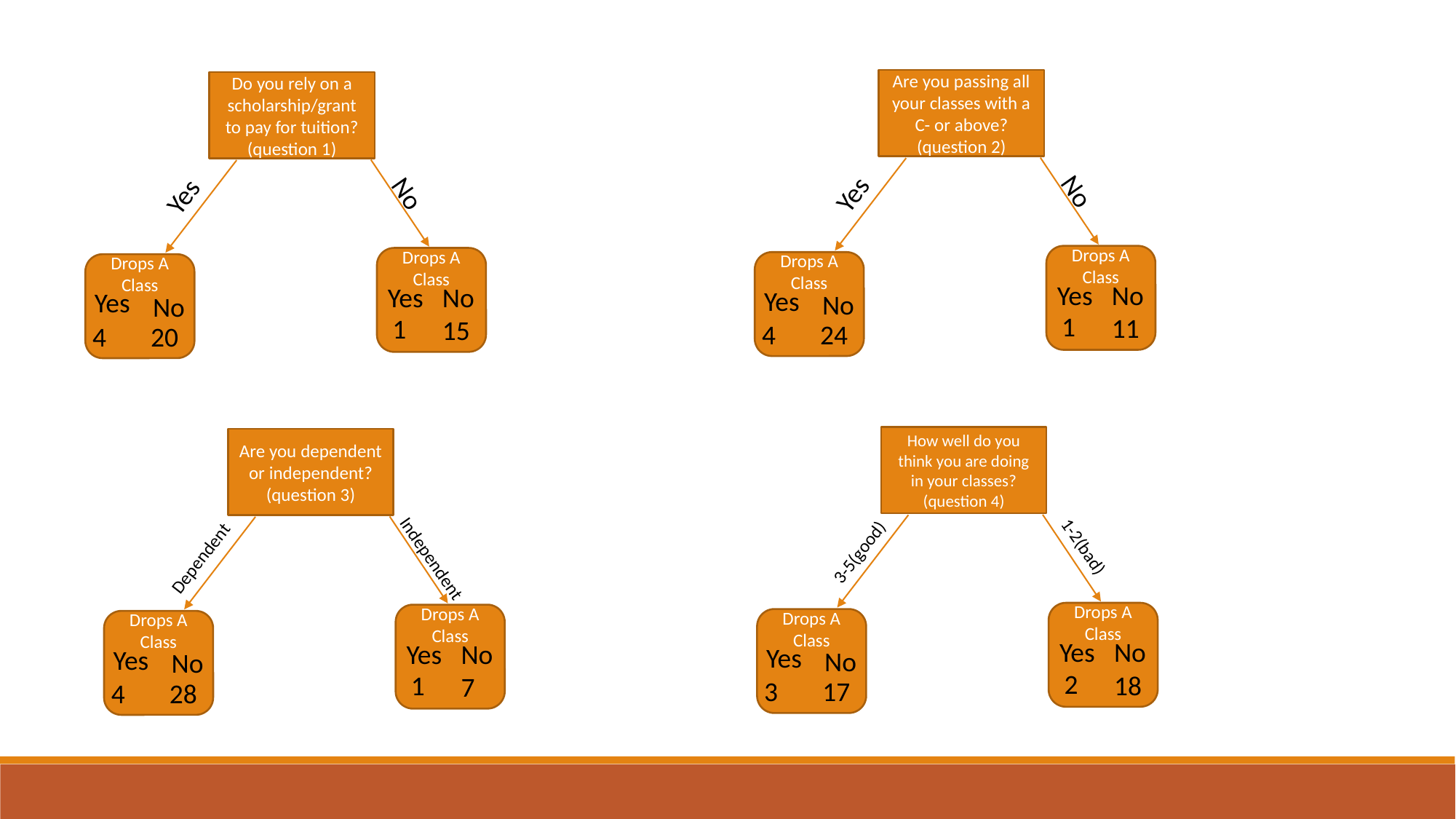

Are you passing all your classes with a C- or above?
(question 2)
Do you rely on a scholarship/grant to pay for tuition? (question 1)
Yes
No
Yes
No
Drops A Class

Drops A Class

Drops A Class

Drops A Class

Yes
No
Yes
No
Yes
Yes
No
No
1
11
1
15
4
24
4
20
How well do you think you are doing in your classes?
(question 4)
Are you dependent or independent?
(question 3)
3-5(good)
1-2(bad)
Dependent
Independent
Drops A Class

Drops A Class

Drops A Class

Drops A Class

Yes
No
Yes
No
Yes
Yes
No
No
2
18
1
7
3
17
4
28